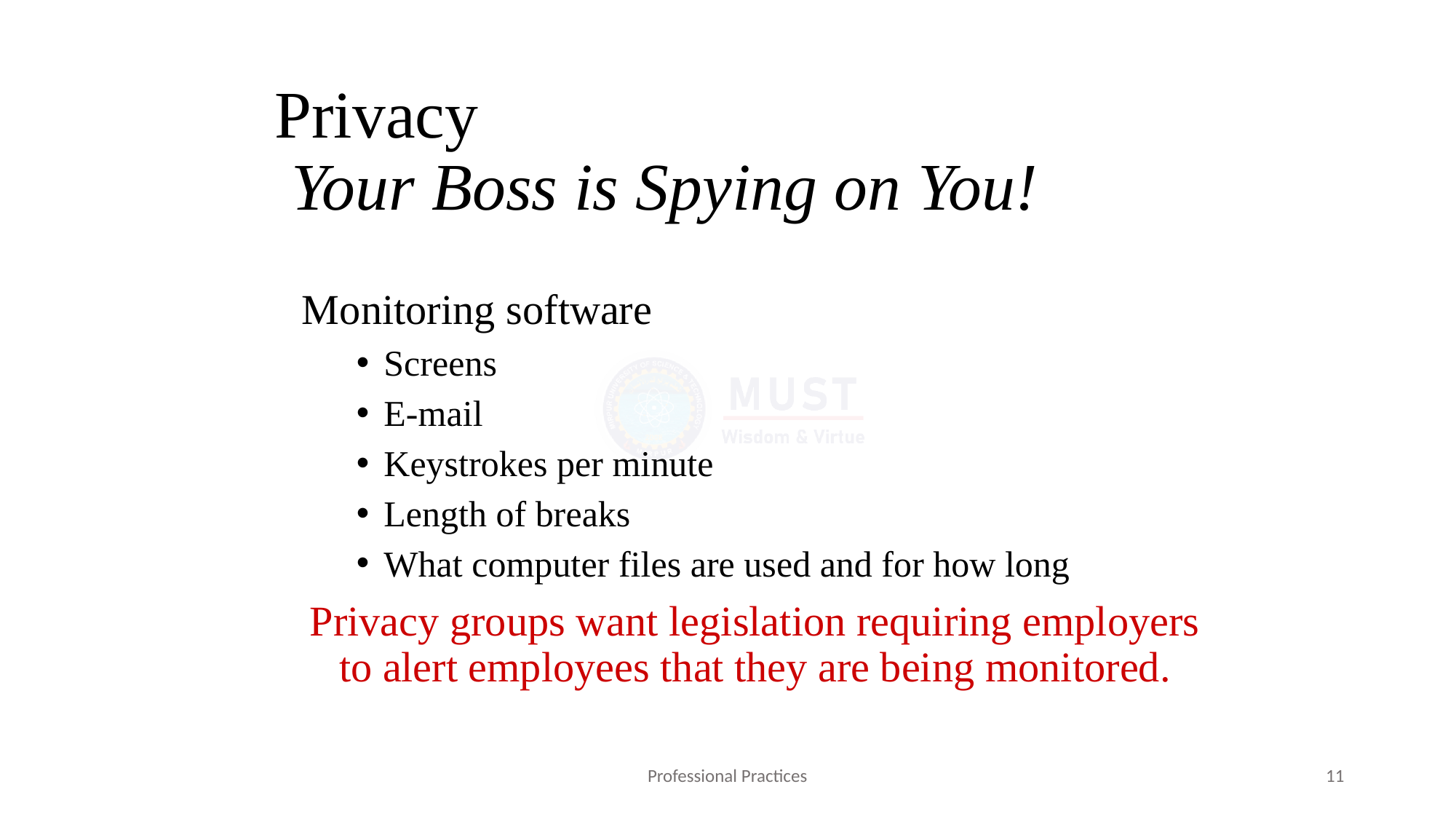

# Privacy Your Boss is Spying on You!
Monitoring software
Screens
E-mail
Keystrokes per minute
Length of breaks
What computer files are used and for how long
Privacy groups want legislation requiring employers to alert employees that they are being monitored.
Professional Practices
11